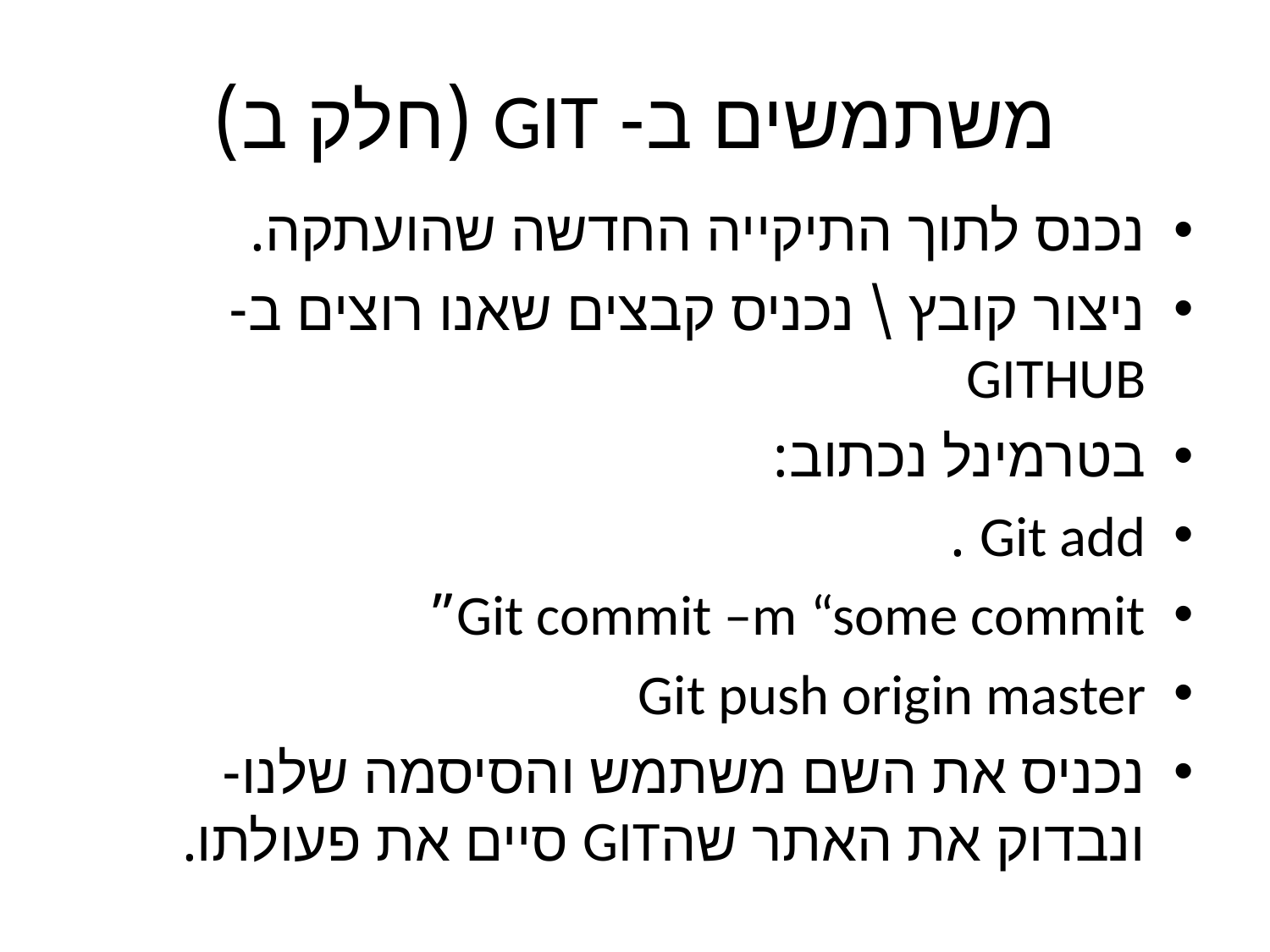

# משתמשים ב- GIT (חלק ב)
נכנס לתוך התיקייה החדשה שהועתקה.
ניצור קובץ \ נכניס קבצים שאנו רוצים ב- GITHUB
בטרמינל נכתוב:
Git add .
Git commit –m “some commit”
Git push origin master
נכניס את השם משתמש והסיסמה שלנו- ונבדוק את האתר שהGIT סיים את פעולתו.